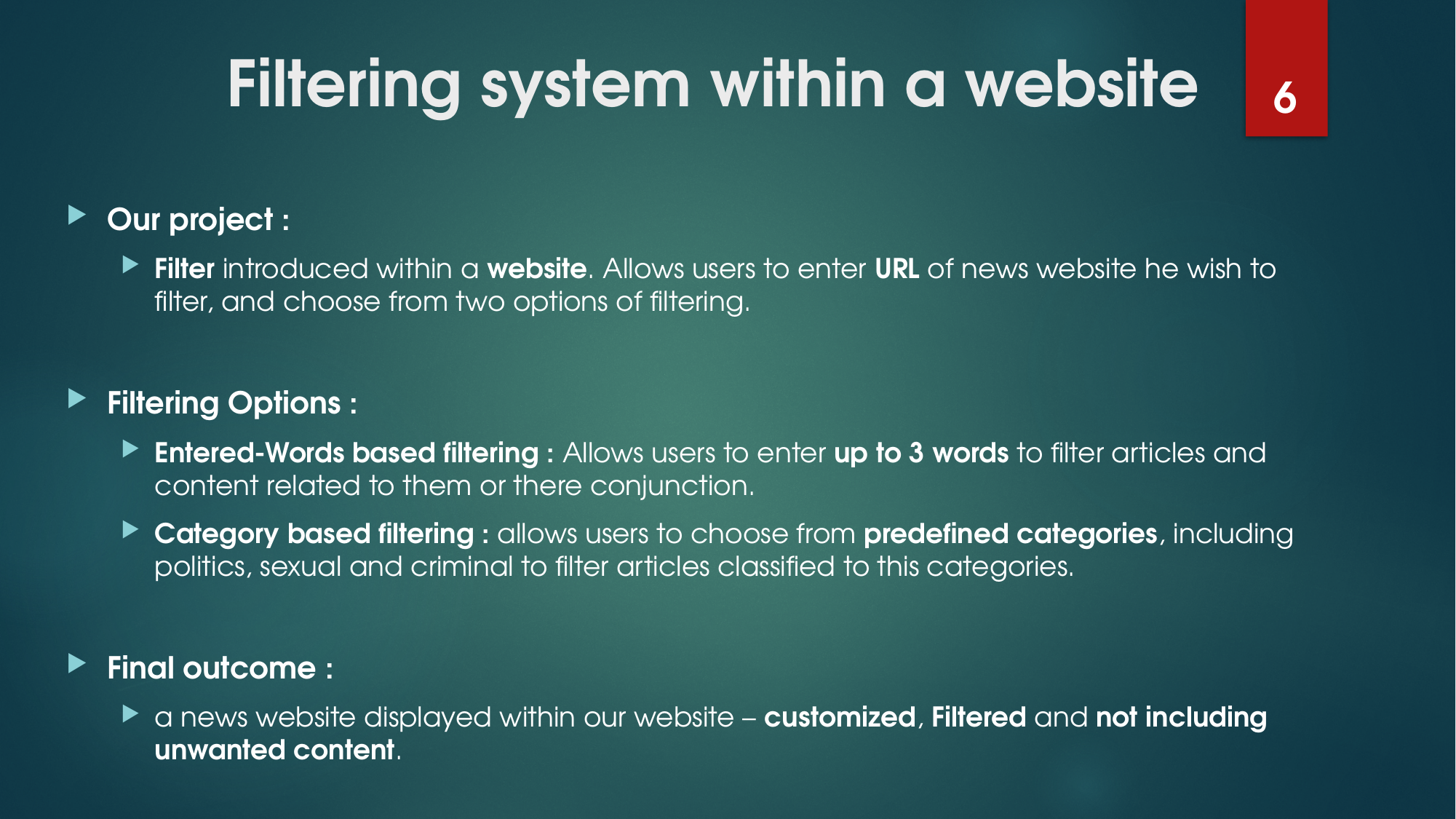

6
# Filtering system within a website
Our project :
Filter introduced within a website. Allows users to enter URL of news website he wish to filter, and choose from two options of filtering.

Filtering Options :
Entered-Words based filtering : Allows users to enter up to 3 words to filter articles and content related to them or there conjunction.
Category based filtering : allows users to choose from predefined categories, including politics, sexual and criminal to filter articles classified to this categories.

Final outcome :
a news website displayed within our website – customized, Filtered and not including unwanted content.